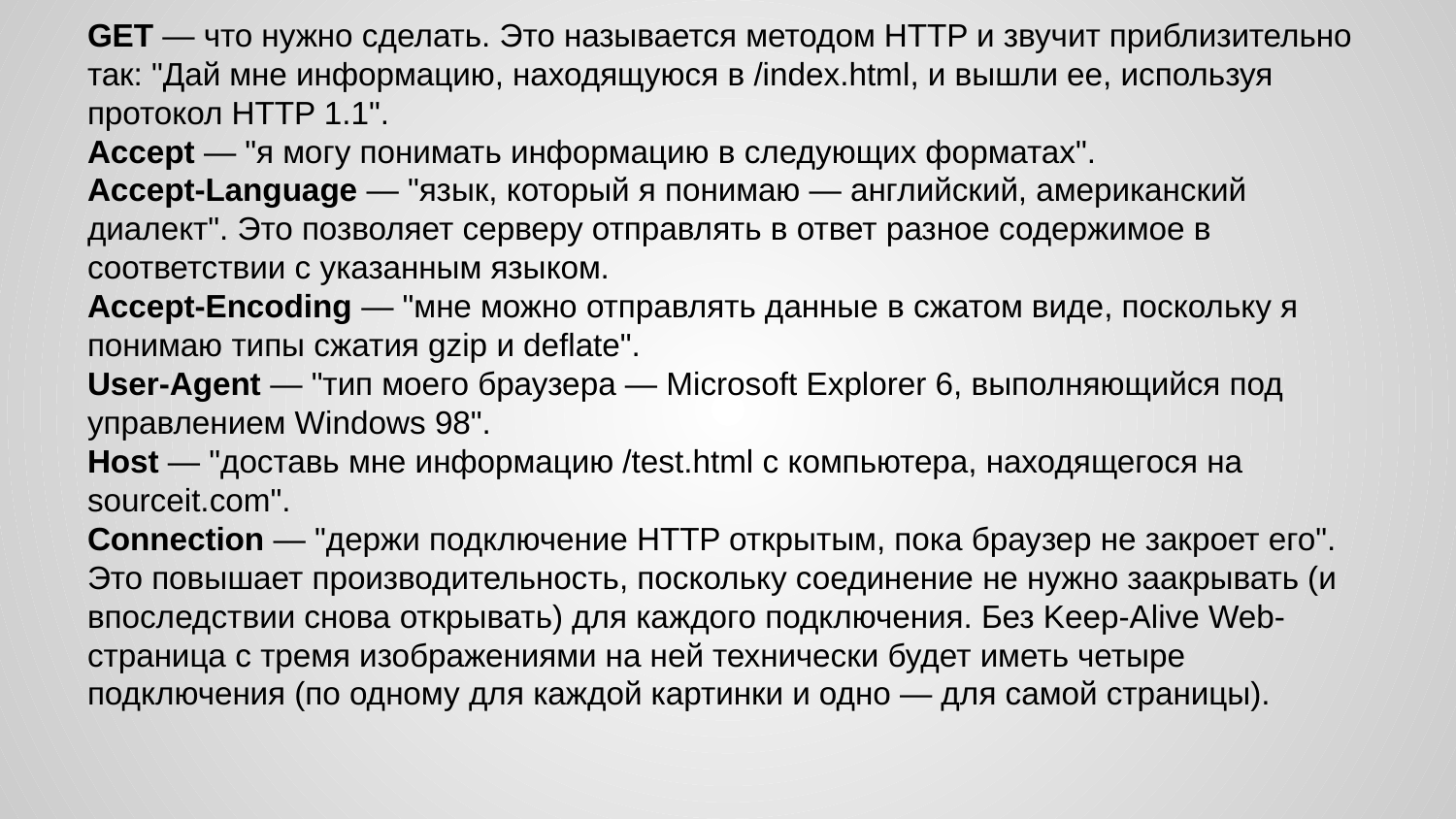

GET — что нужно сделать. Это называется методом HTTP и звучит приблизительно так: "Дай мне информацию, находящуюся в /index.html, и вышли ее, используя протокол HTTP 1.1".
Accept — "я могу понимать информацию в следующих форматах".
Accept-Language — "язык, который я понимаю — английский, американский диалект". Это позволяет серверу отправлять в ответ разное содержимое в соответствии с указанным языком.
Accept-Encoding — "мне можно отправлять данные в сжатом виде, поскольку я понимаю типы сжатия gzip и deflate".
User-Agent — "тип моего браузера — Microsoft Explorer 6, выполняющийся под управлением Windows 98".
Host — "доставь мне информацию /test.html с компьютера, находящегося на sourceit.com".
Connection — "держи подключение HTTP открытым, пока браузер не закроет его". Это повышает производительность, поскольку соединение не нужно заaкрывать (и впоследствии снова открывать) для каждого подключения. Без Keep-Alive Web-страница с тремя изображениями на ней технически будет иметь четыре подключения (по одному для каждой картинки и одно — для самой страницы).